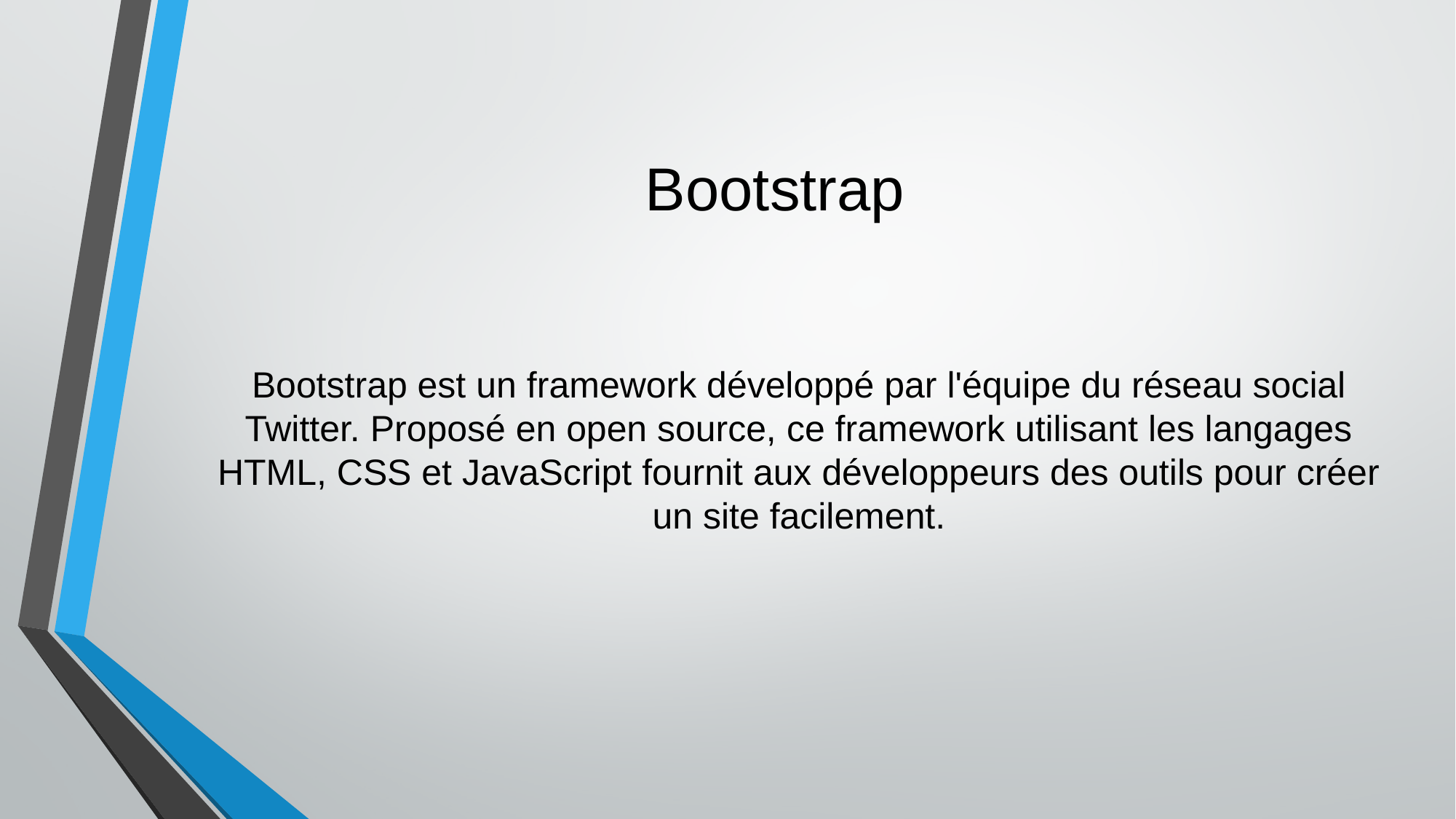

# Bootstrap
Bootstrap est un framework développé par l'équipe du réseau social Twitter. Proposé en open source, ce framework utilisant les langages HTML, CSS et JavaScript fournit aux développeurs des outils pour créer un site facilement.